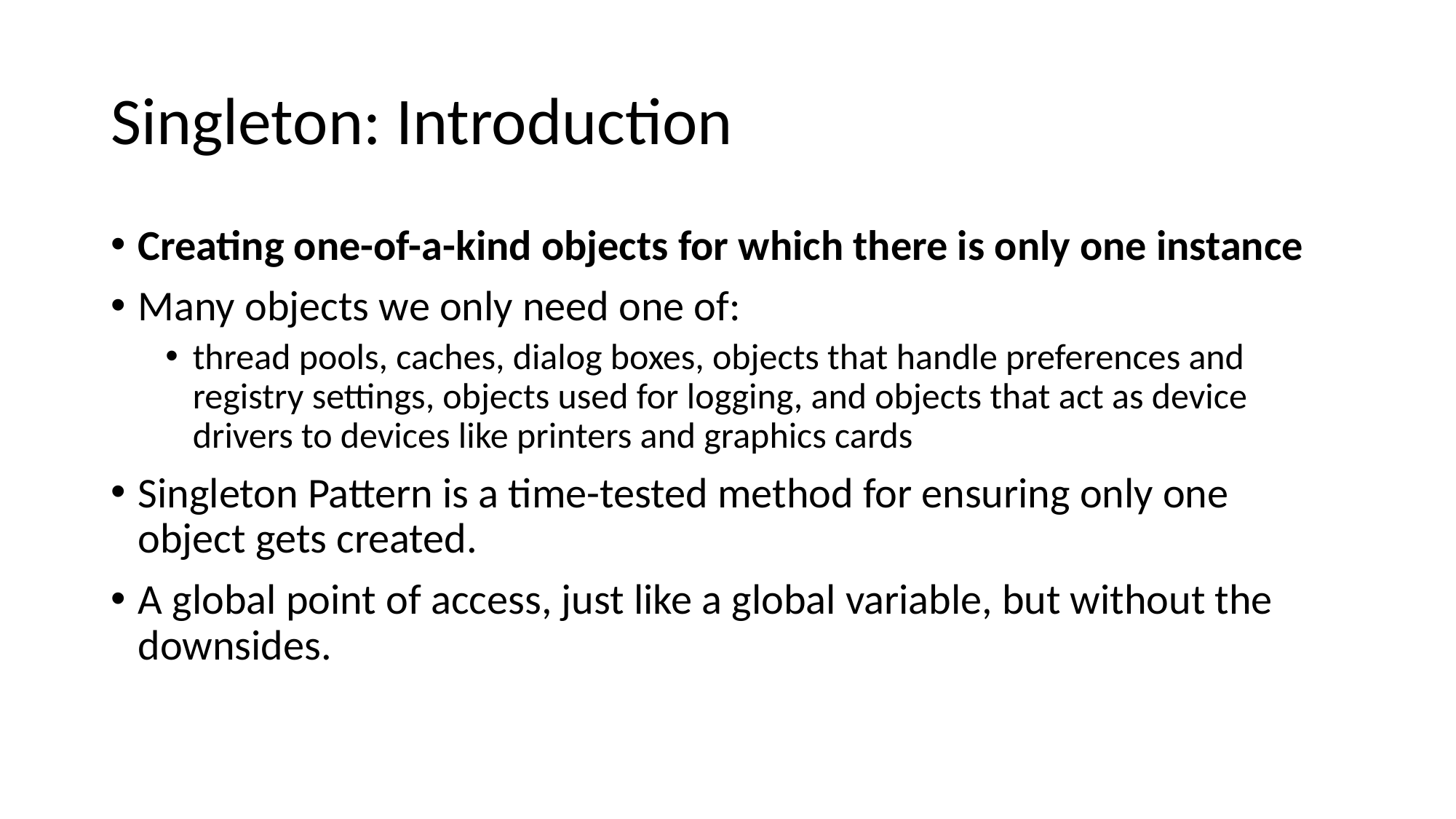

Singleton: Introduction
Creating one-of-a-kind objects for which there is only one instance
Many objects we only need one of:
thread pools, caches, dialog boxes, objects that handle preferences and registry settings, objects used for logging, and objects that act as device drivers to devices like printers and graphics cards
Singleton Pattern is a time-tested method for ensuring only one object gets created.
A global point of access, just like a global variable, but without the downsides.